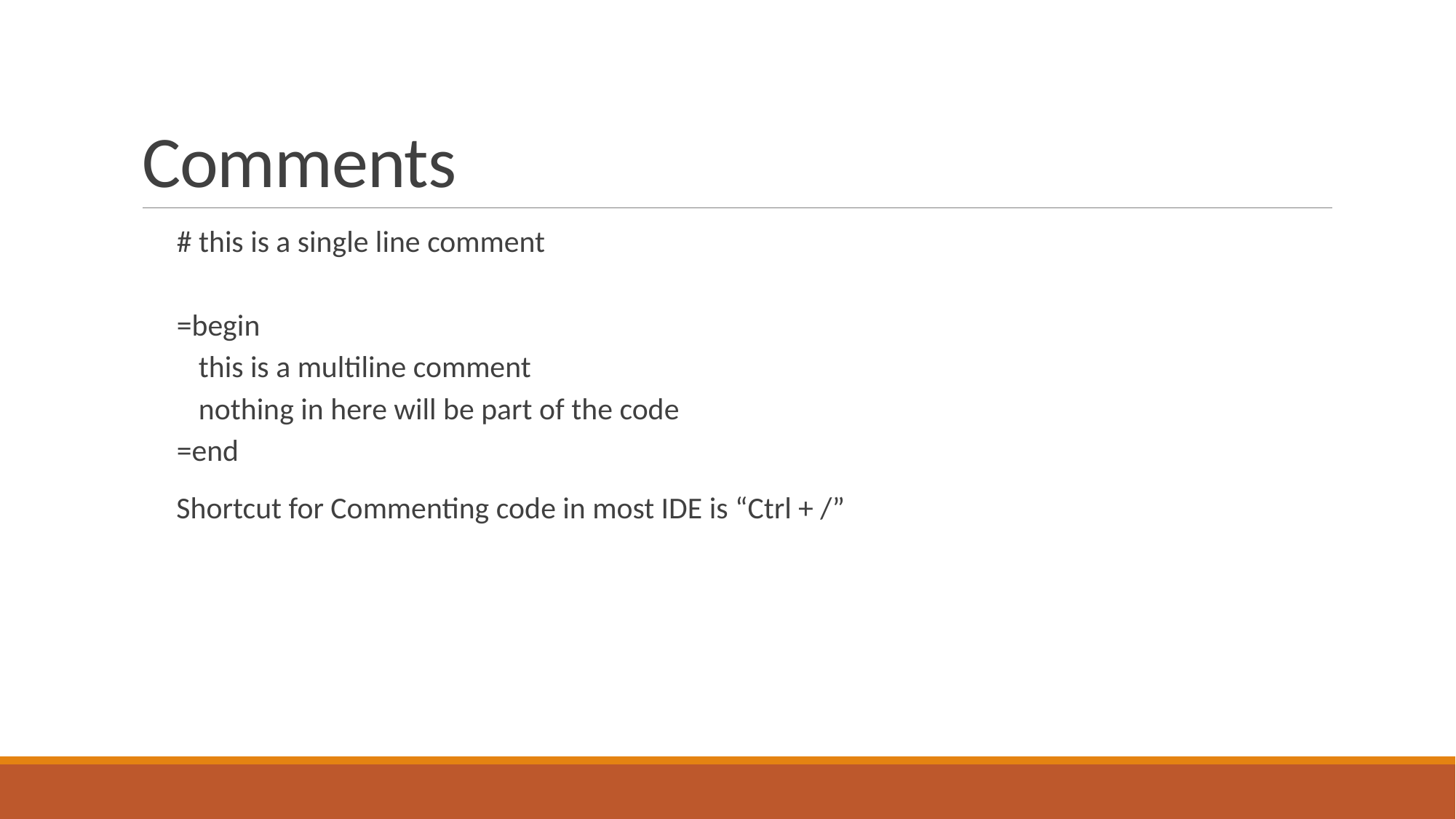

# Comments
# this is a single line comment

=begin
	this is a multiline comment
	nothing in here will be part of the code
=end
     Shortcut for Commenting code in most IDE is “Ctrl + /”